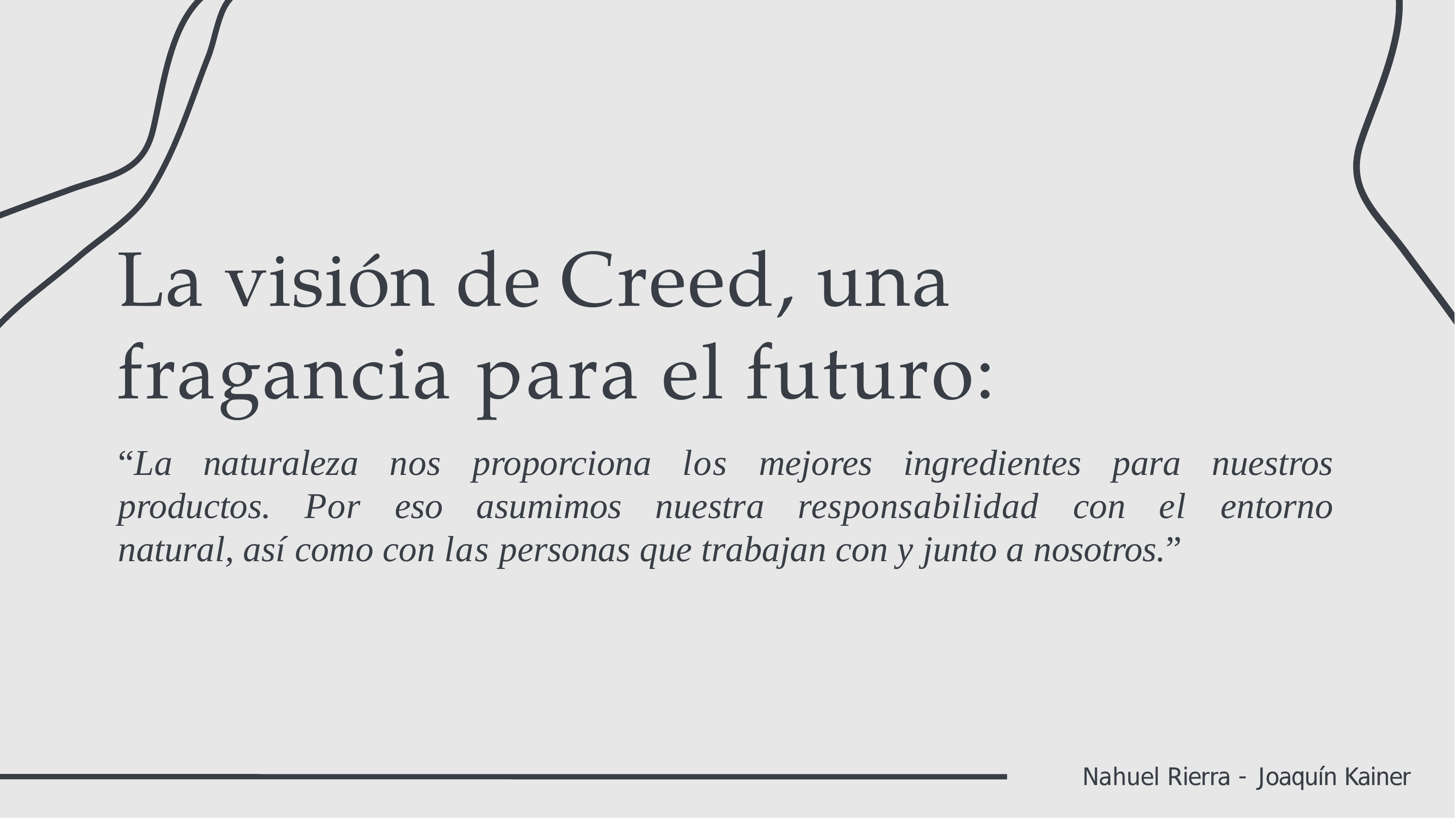

# La visión de Creed, una fragancia para el futuro:
“La naturaleza nos proporciona los mejores ingredientes para nuestros productos.  Por  eso  asumimos  nuestra  responsabilidad  con  el  entorno natural, así como con las personas que trabajan con y junto a nosotros.”
Nahuel Rierra - Joaquín Kainer